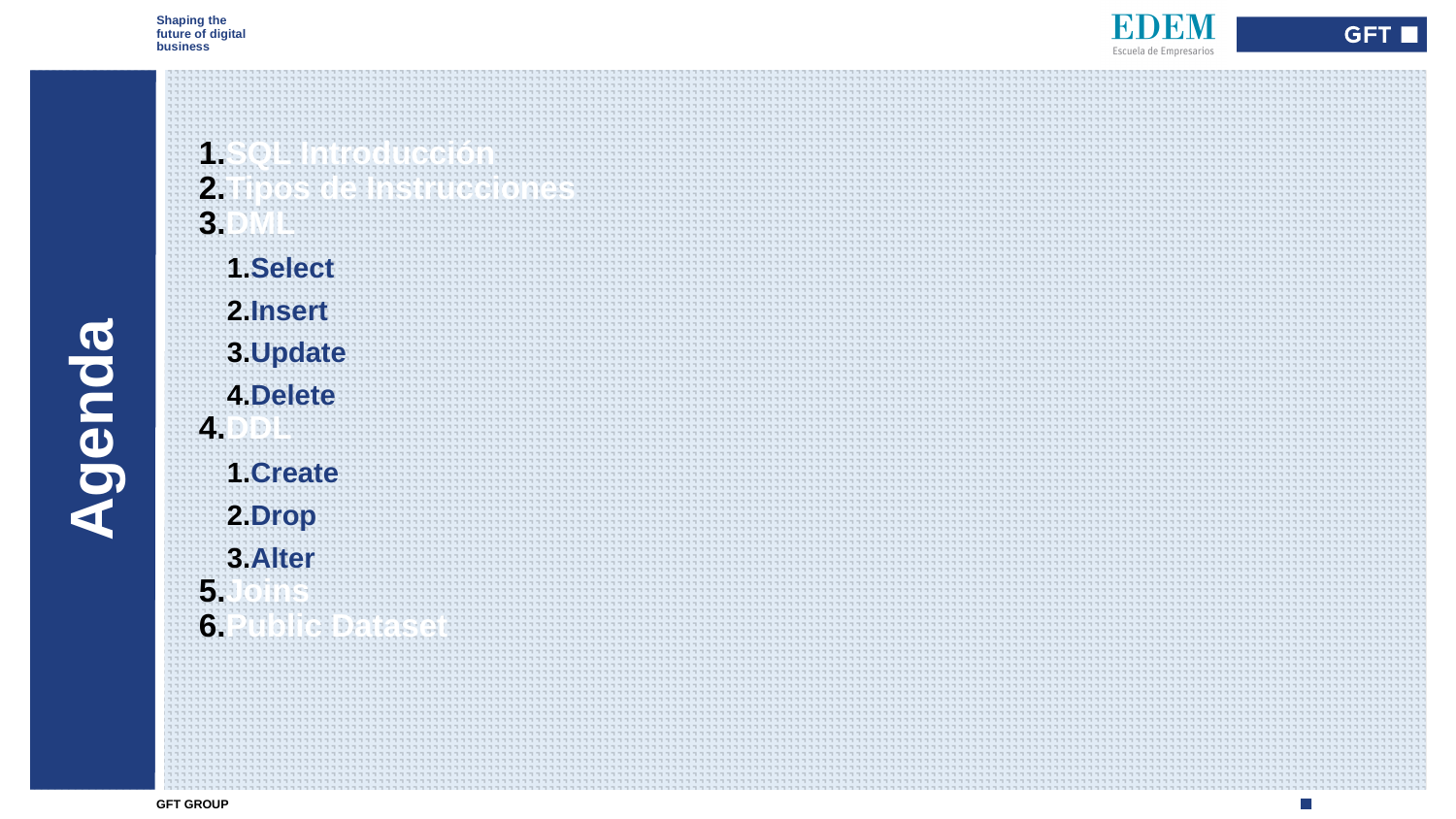

SQL Introducción
Tipos de Instrucciones
DML
Select
Insert
Update
Delete
DDL
Create
Drop
Alter
Joins
Public Dataset